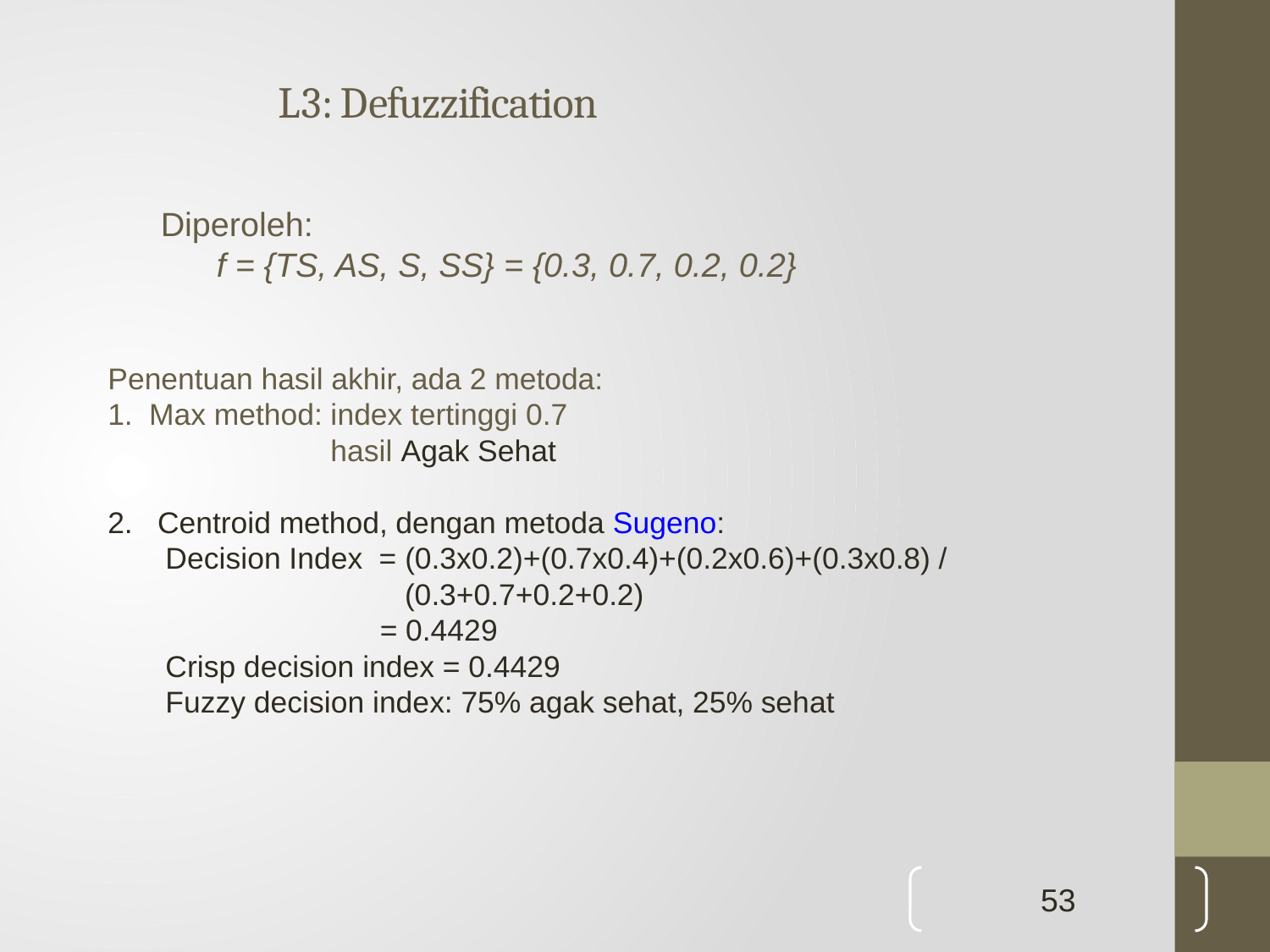

# L3: Defuzzification
Diperoleh:
      f = {TS, AS, S, SS} = {0.3, 0.7, 0.2, 0.2}
Penentuan hasil akhir, ada 2 metoda:
1.  Max method: index tertinggi 0.7
                           hasil Agak Sehat
2.   Centroid method, dengan metoda Sugeno:
       Decision Index  = (0.3x0.2)+(0.7x0.4)+(0.2x0.6)+(0.3x0.8) /
                                    (0.3+0.7+0.2+0.2)
                                 = 0.4429
       Crisp decision index = 0.4429
       Fuzzy decision index: 75% agak sehat, 25% sehat

53